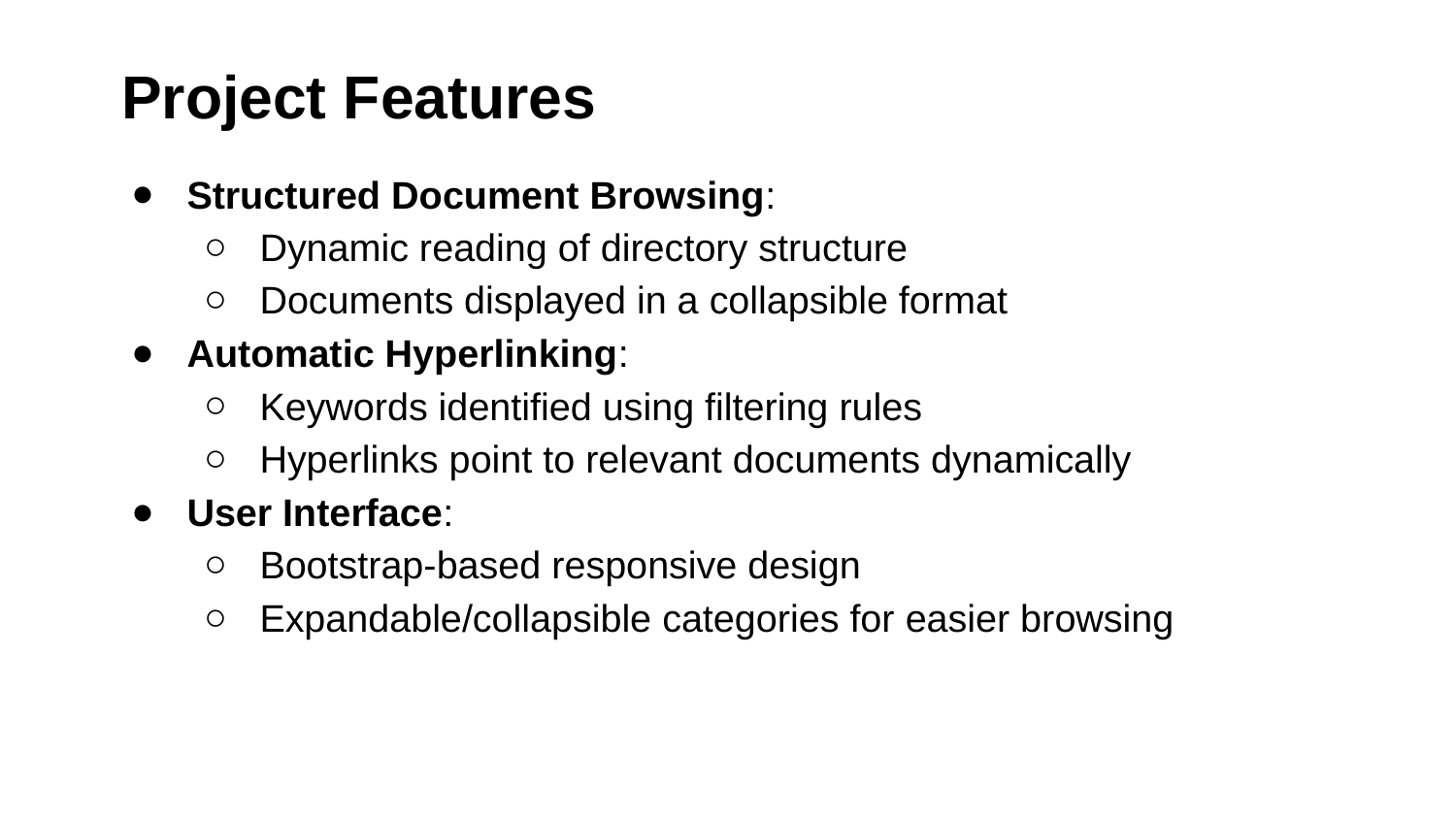

Project Features
Structured Document Browsing:
Dynamic reading of directory structure
Documents displayed in a collapsible format
Automatic Hyperlinking:
Keywords identified using filtering rules
Hyperlinks point to relevant documents dynamically
User Interface:
Bootstrap-based responsive design
Expandable/collapsible categories for easier browsing